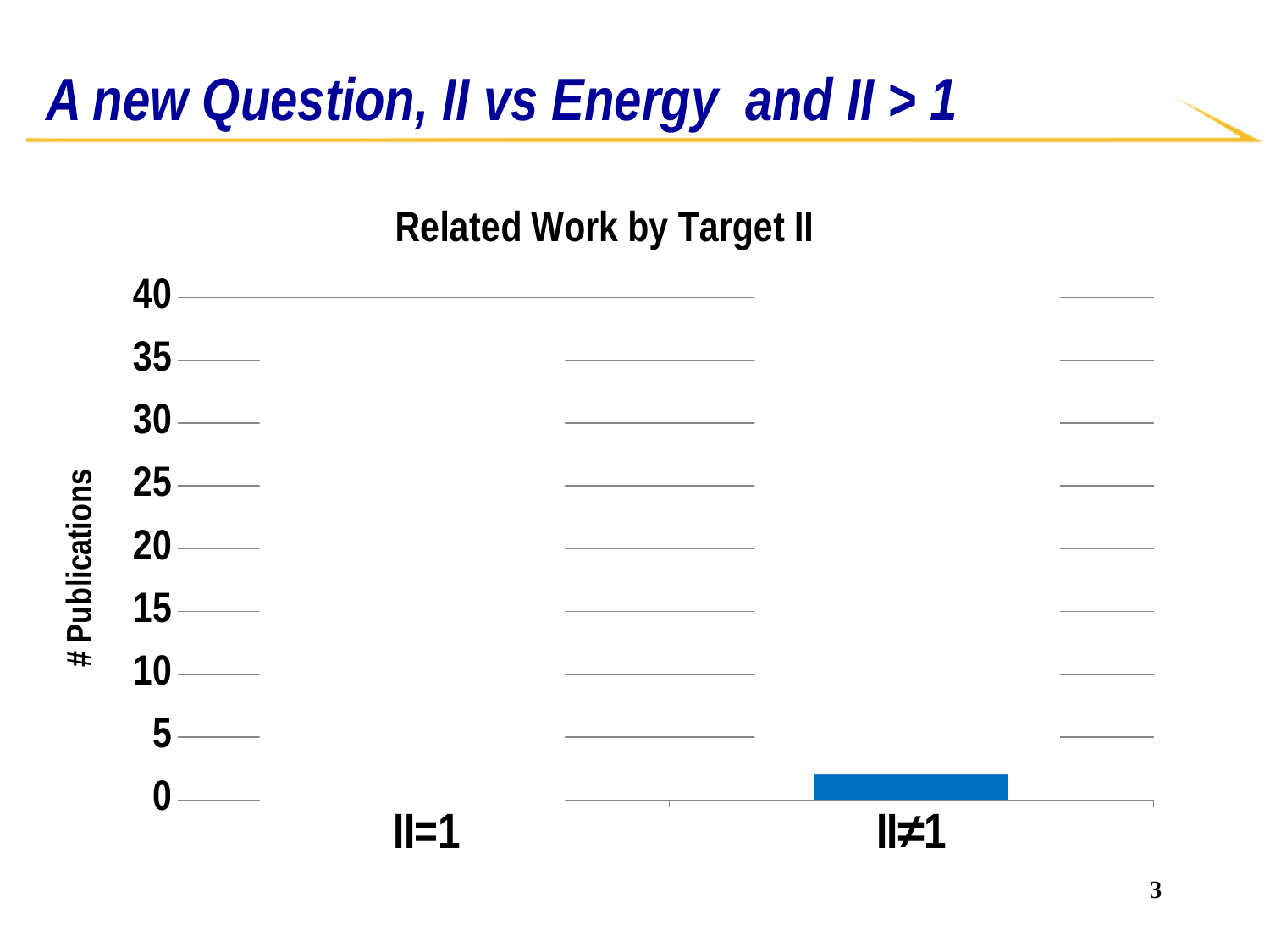

# A new Question, II vs Energy  and II > 1

### Chart: Related Work by Target II

| Category |  |
|---|---|
| II=1 | 34.0 |
| II≠1 | 4.0 |